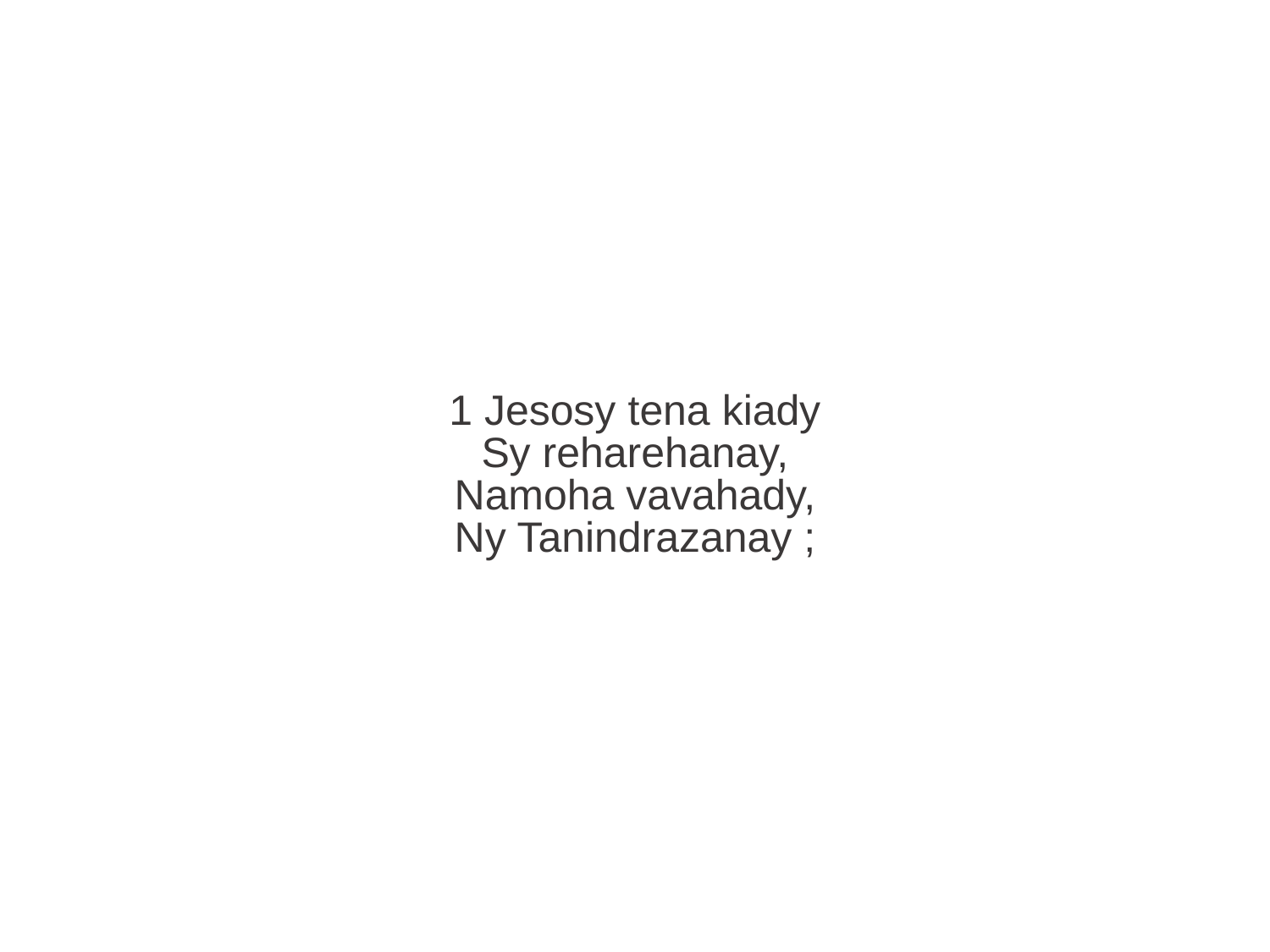

1 Jesosy tena kiady
Sy reharehanay,
Namoha vavahady,
Ny Tanindrazanay ;